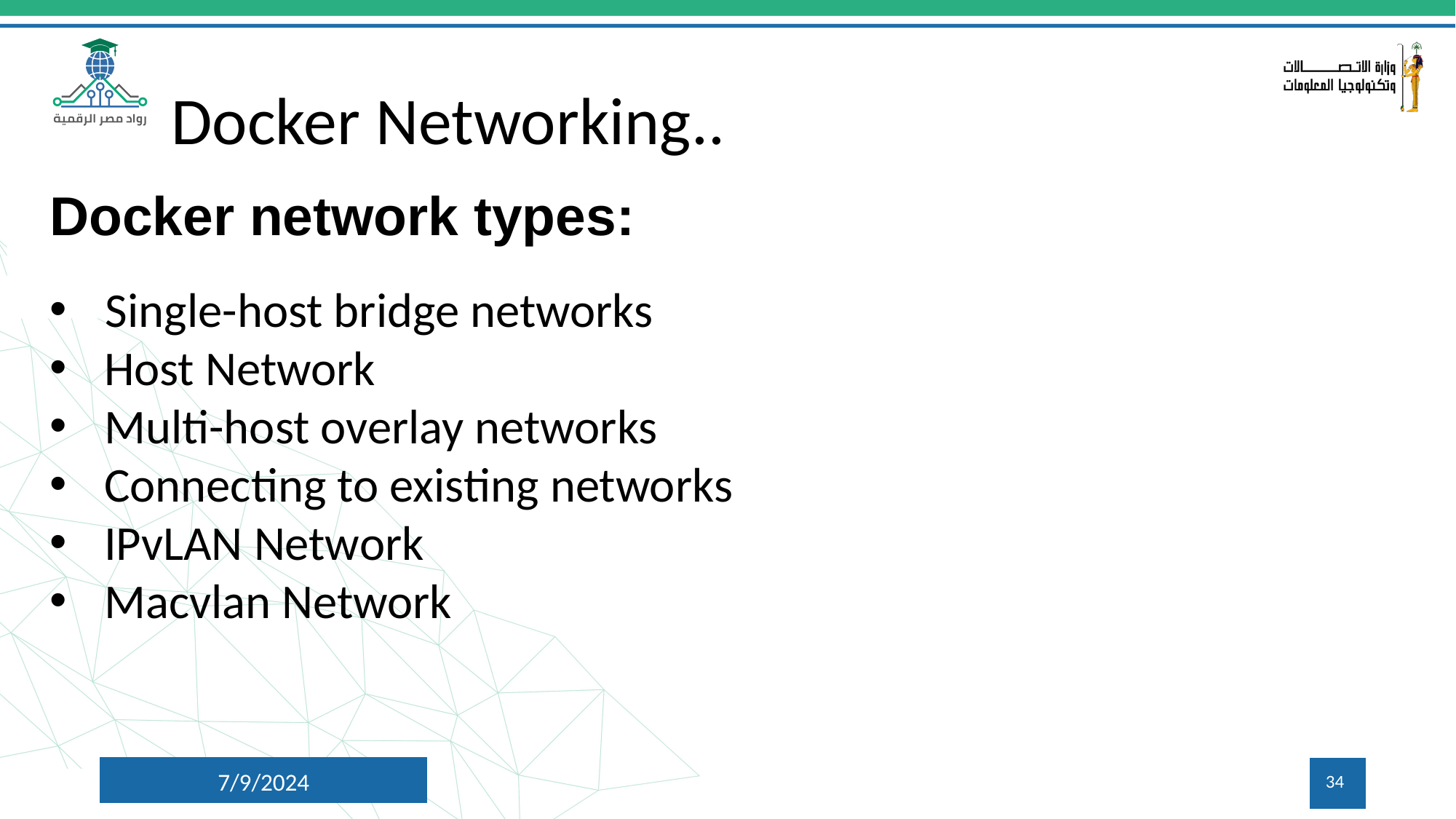

# Docker Networking..
Docker network types:

  Single-host bridge networks
Host Network
Multi-host overlay networks
Connecting to existing networks
IPvLAN Network
Macvlan Network

7/9/2024

34